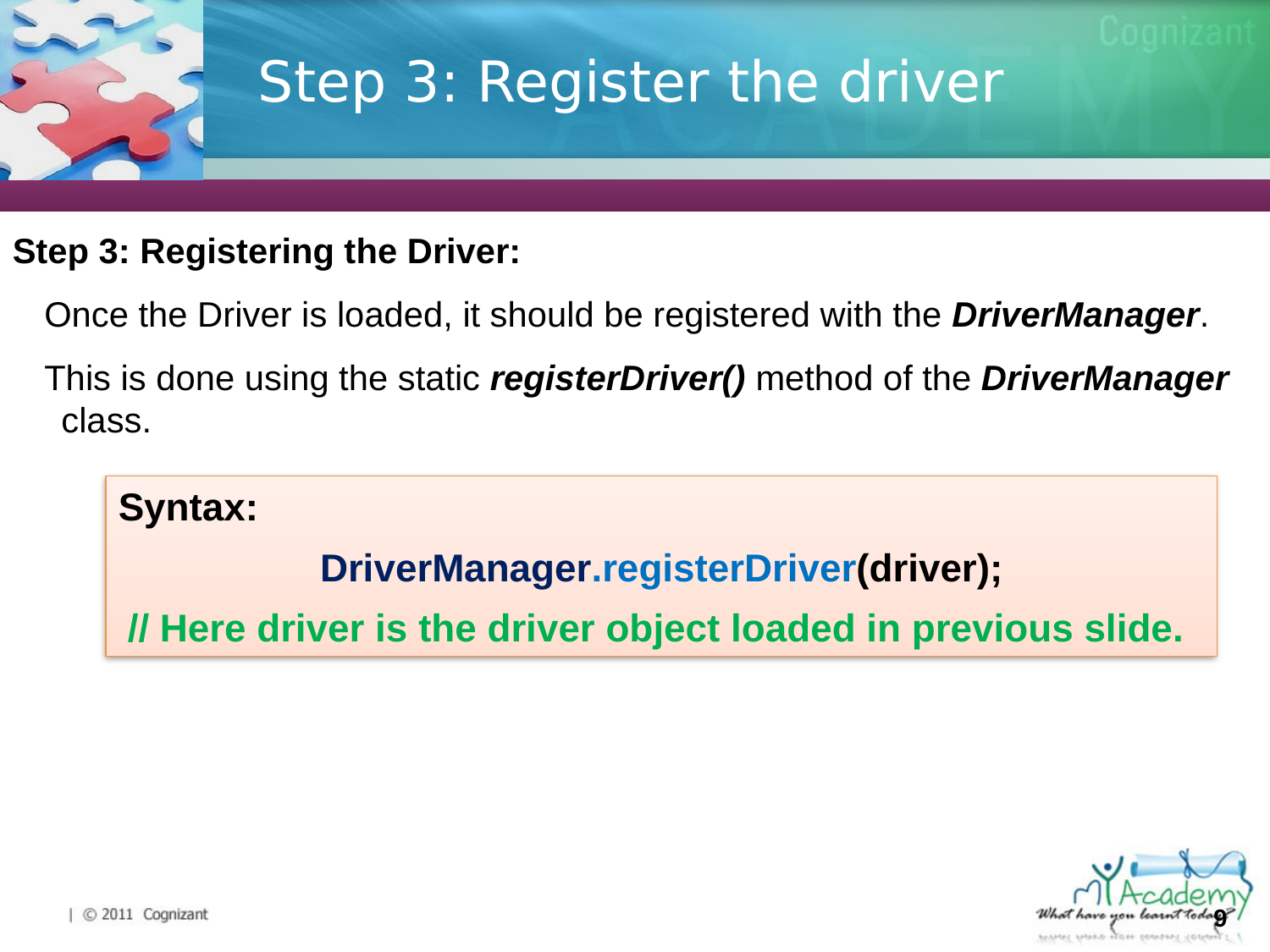

# Step 3: Register the driver
Step 3: Registering the Driver:
Once the Driver is loaded, it should be registered with the DriverManager.
This is done using the static registerDriver() method of the DriverManager class.

Syntax:
DriverManager.registerDriver(driver);
// Here driver is the driver object loaded in previous slide.
9